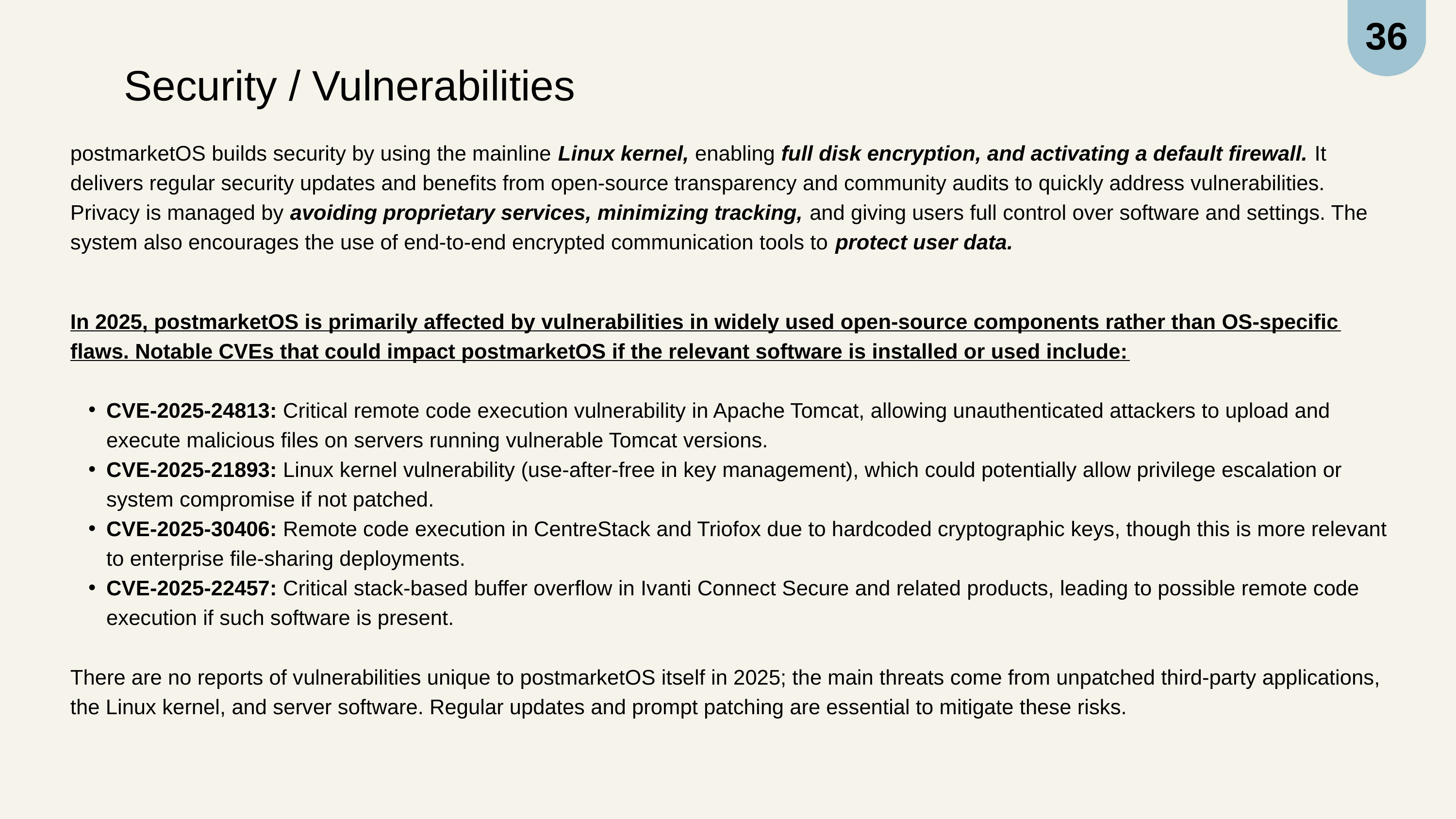

36
Security / Vulnerabilities
postmarketOS builds security by using the mainline Linux kernel, enabling full disk encryption, and activating a default firewall. It delivers regular security updates and benefits from open-source transparency and community audits to quickly address vulnerabilities. Privacy is managed by avoiding proprietary services, minimizing tracking, and giving users full control over software and settings. The system also encourages the use of end-to-end encrypted communication tools to protect user data.
In 2025, postmarketOS is primarily affected by vulnerabilities in widely used open-source components rather than OS-specific flaws. Notable CVEs that could impact postmarketOS if the relevant software is installed or used include:

CVE-2025-24813: Critical remote code execution vulnerability in Apache Tomcat, allowing unauthenticated attackers to upload and execute malicious files on servers running vulnerable Tomcat versions.
CVE-2025-21893: Linux kernel vulnerability (use-after-free in key management), which could potentially allow privilege escalation or system compromise if not patched.
CVE-2025-30406: Remote code execution in CentreStack and Triofox due to hardcoded cryptographic keys, though this is more relevant to enterprise file-sharing deployments.
CVE-2025-22457: Critical stack-based buffer overflow in Ivanti Connect Secure and related products, leading to possible remote code execution if such software is present.

There are no reports of vulnerabilities unique to postmarketOS itself in 2025; the main threats come from unpatched third-party applications, the Linux kernel, and server software. Regular updates and prompt patching are essential to mitigate these risks.